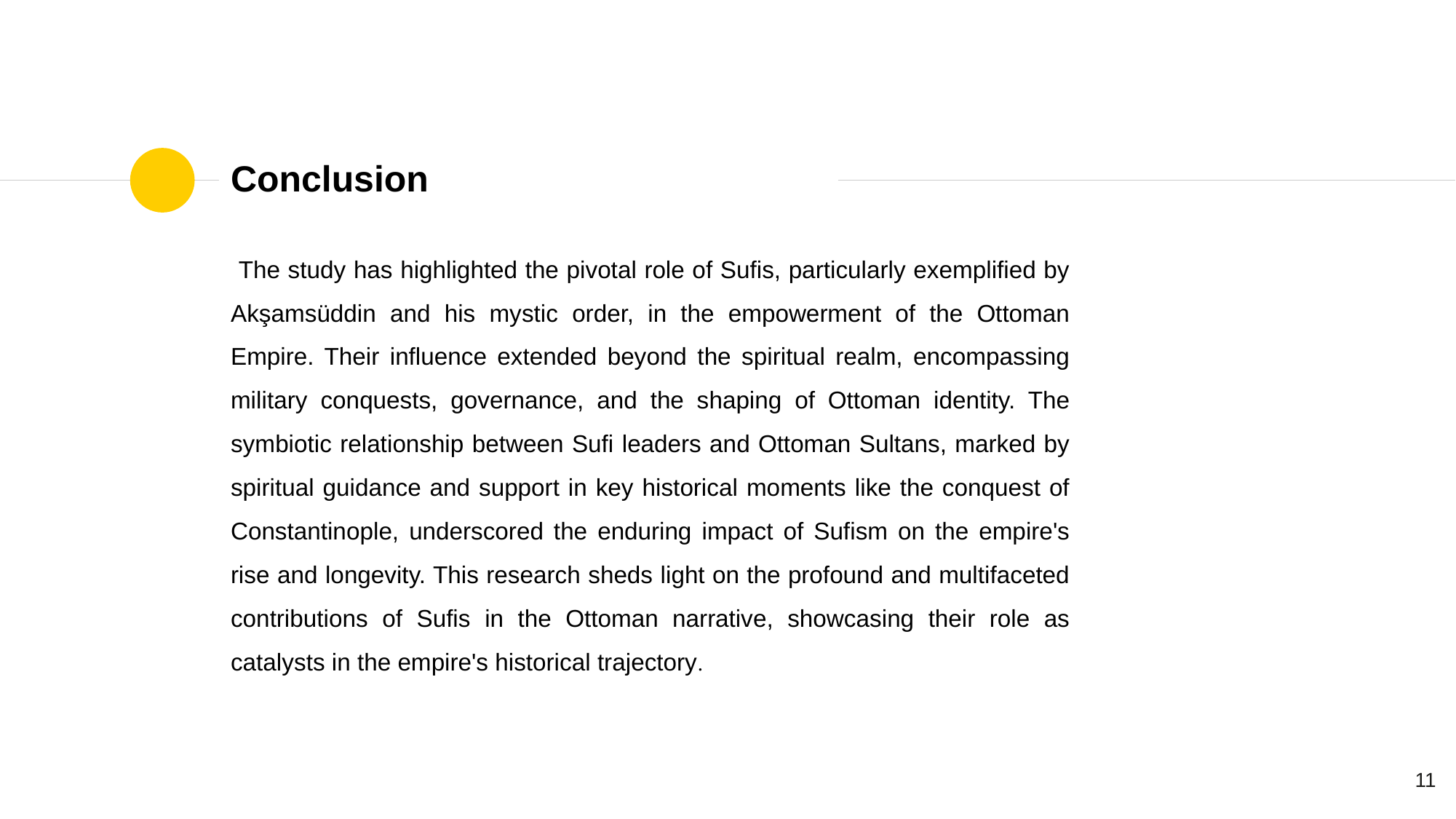

# Conclusion
 The study has highlighted the pivotal role of Sufis, particularly exemplified by Akşamsüddin and his mystic order, in the empowerment of the Ottoman Empire. Their influence extended beyond the spiritual realm, encompassing military conquests, governance, and the shaping of Ottoman identity. The symbiotic relationship between Sufi leaders and Ottoman Sultans, marked by spiritual guidance and support in key historical moments like the conquest of Constantinople, underscored the enduring impact of Sufism on the empire's rise and longevity. This research sheds light on the profound and multifaceted contributions of Sufis in the Ottoman narrative, showcasing their role as catalysts in the empire's historical trajectory.
11